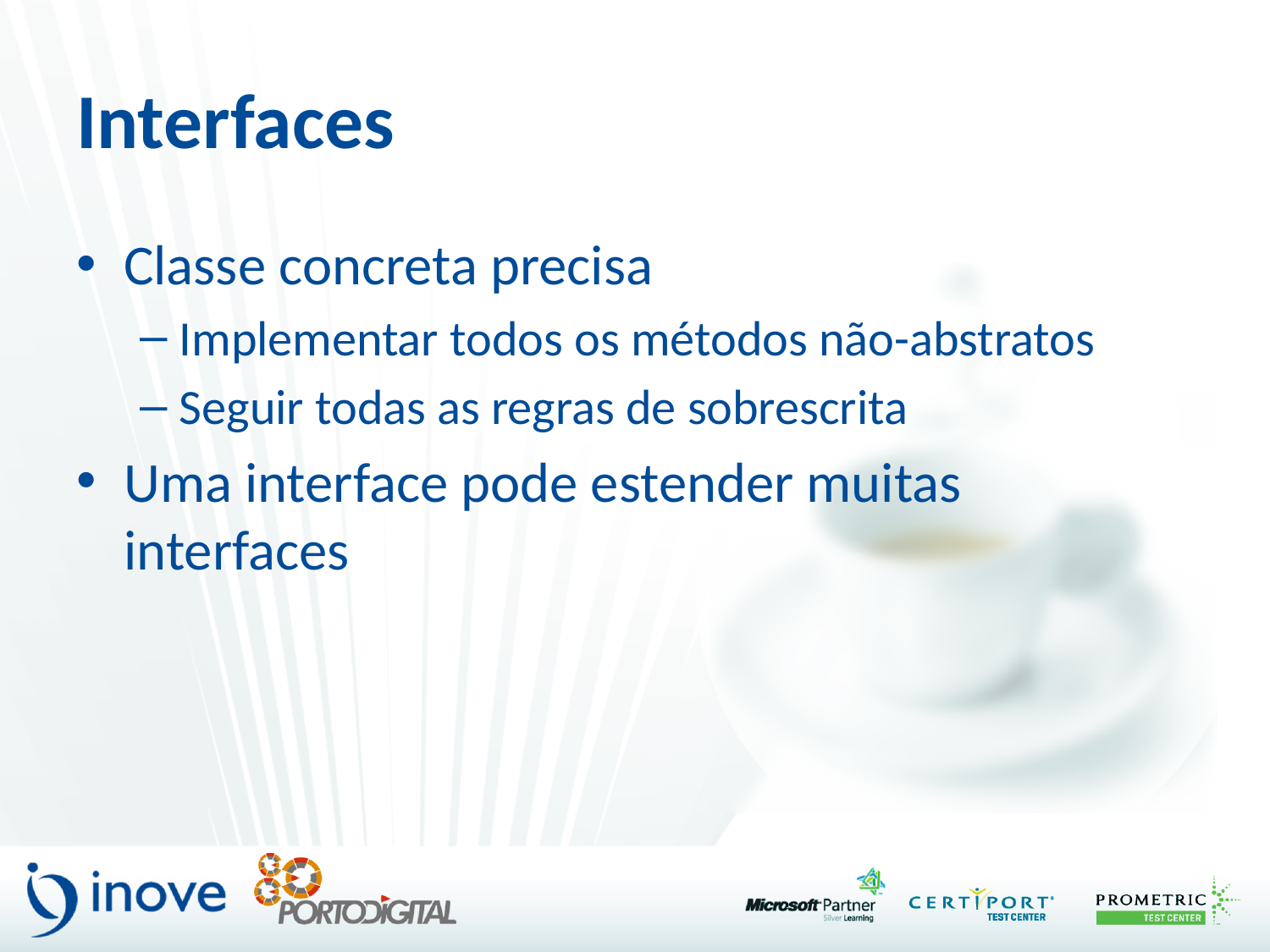

# Interfaces
Classe concreta precisa
Implementar todos os métodos não-abstratos
Seguir todas as regras de sobrescrita
Uma interface pode estender muitas interfaces